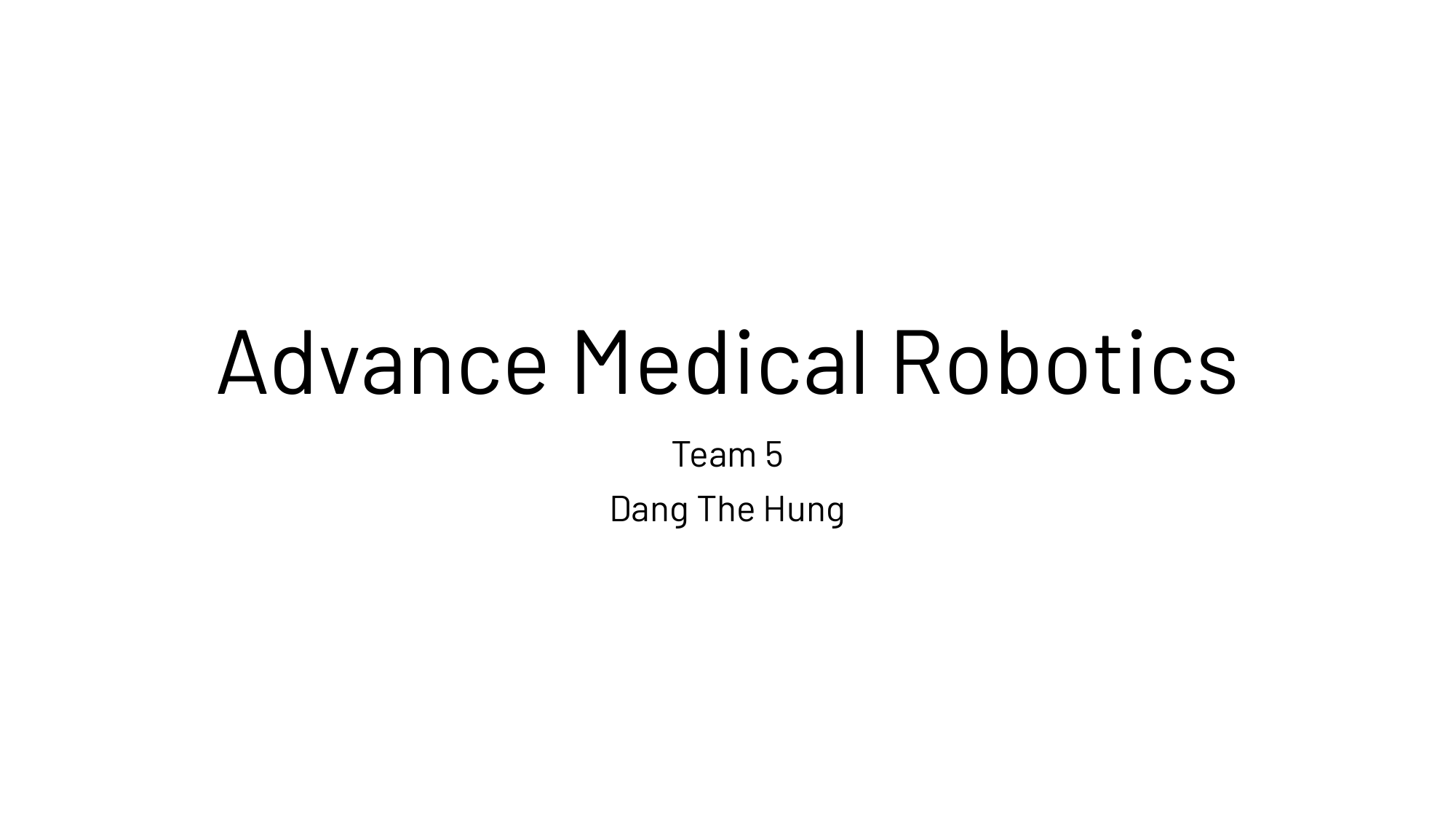

# Advance Medical Robotics
Team 5
Dang The Hung